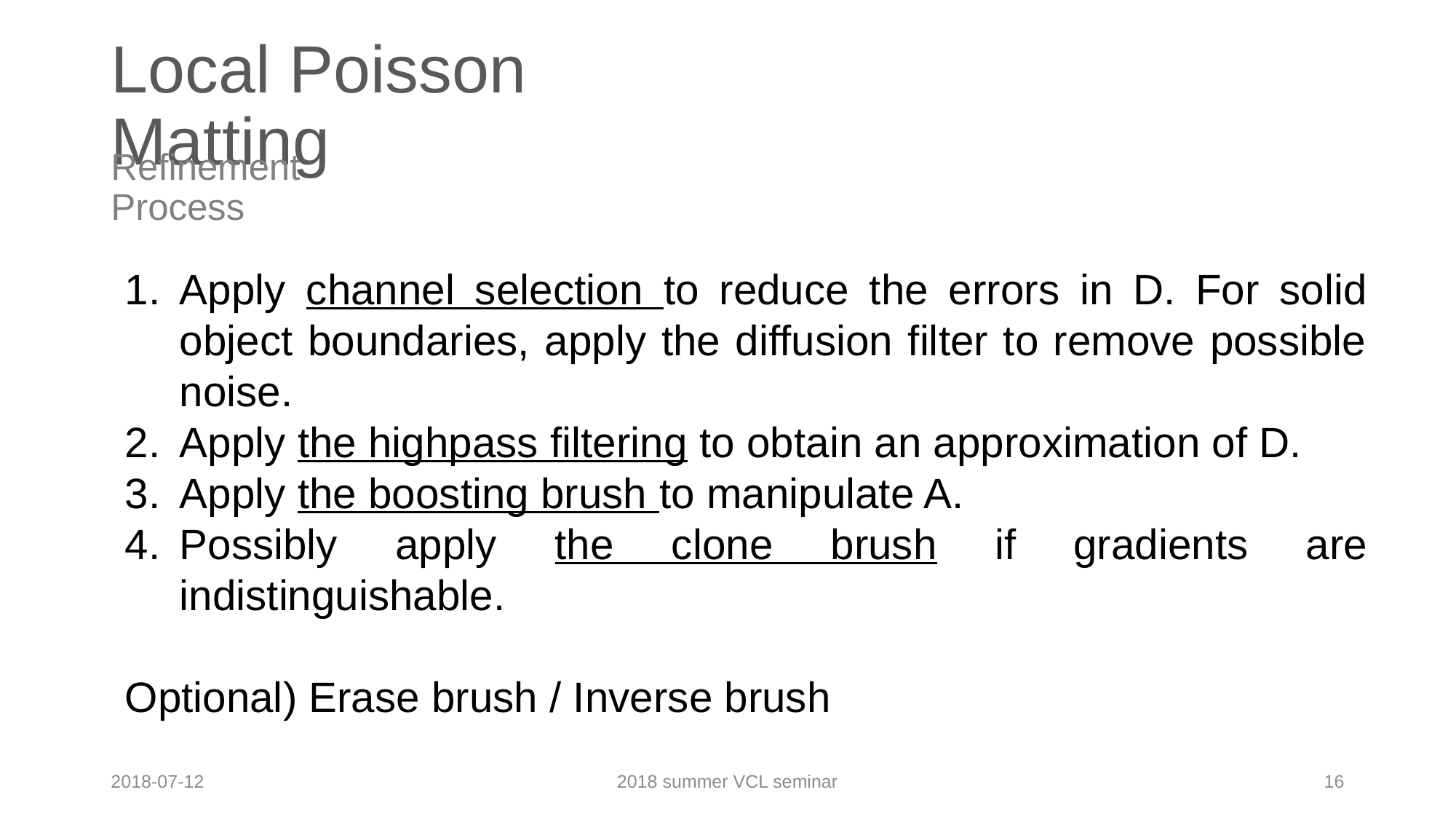

# Local Poisson Matting
Refinement Process
Apply channel selection to reduce the errors in D. For solid object boundaries, apply the diffusion filter to remove possible noise.
Apply the highpass filtering to obtain an approximation of D.
Apply the boosting brush to manipulate A.
Possibly apply the clone brush if gradients are indistinguishable.

Optional) Erase brush / Inverse brush
2018-07-12
2018 summer VCL seminar
16